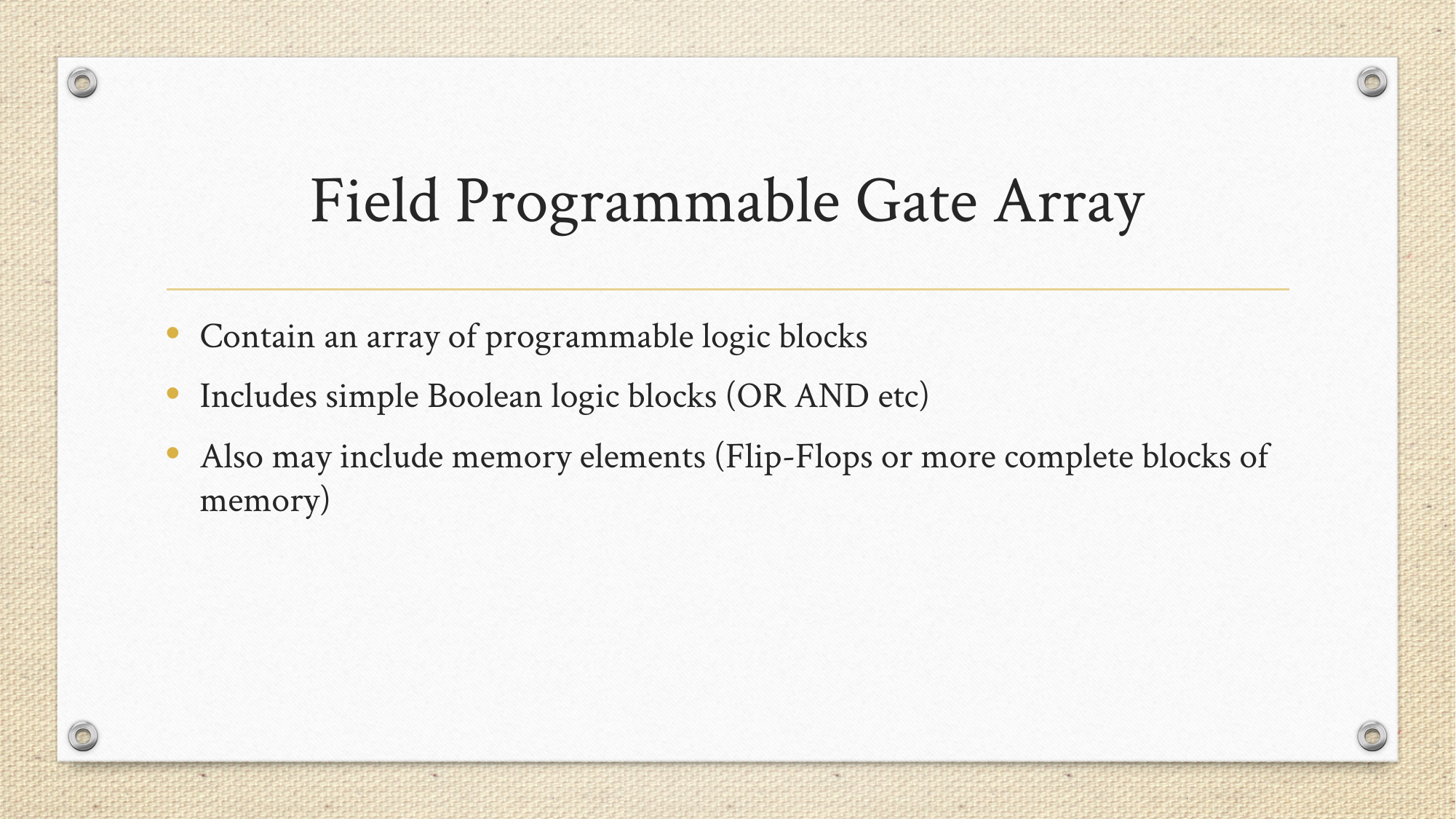

# Field Programmable Gate Array
Contain an array of programmable logic blocks
Includes simple Boolean logic blocks (OR AND etc)
Also may include memory elements (Flip-Flops or more complete blocks of memory)